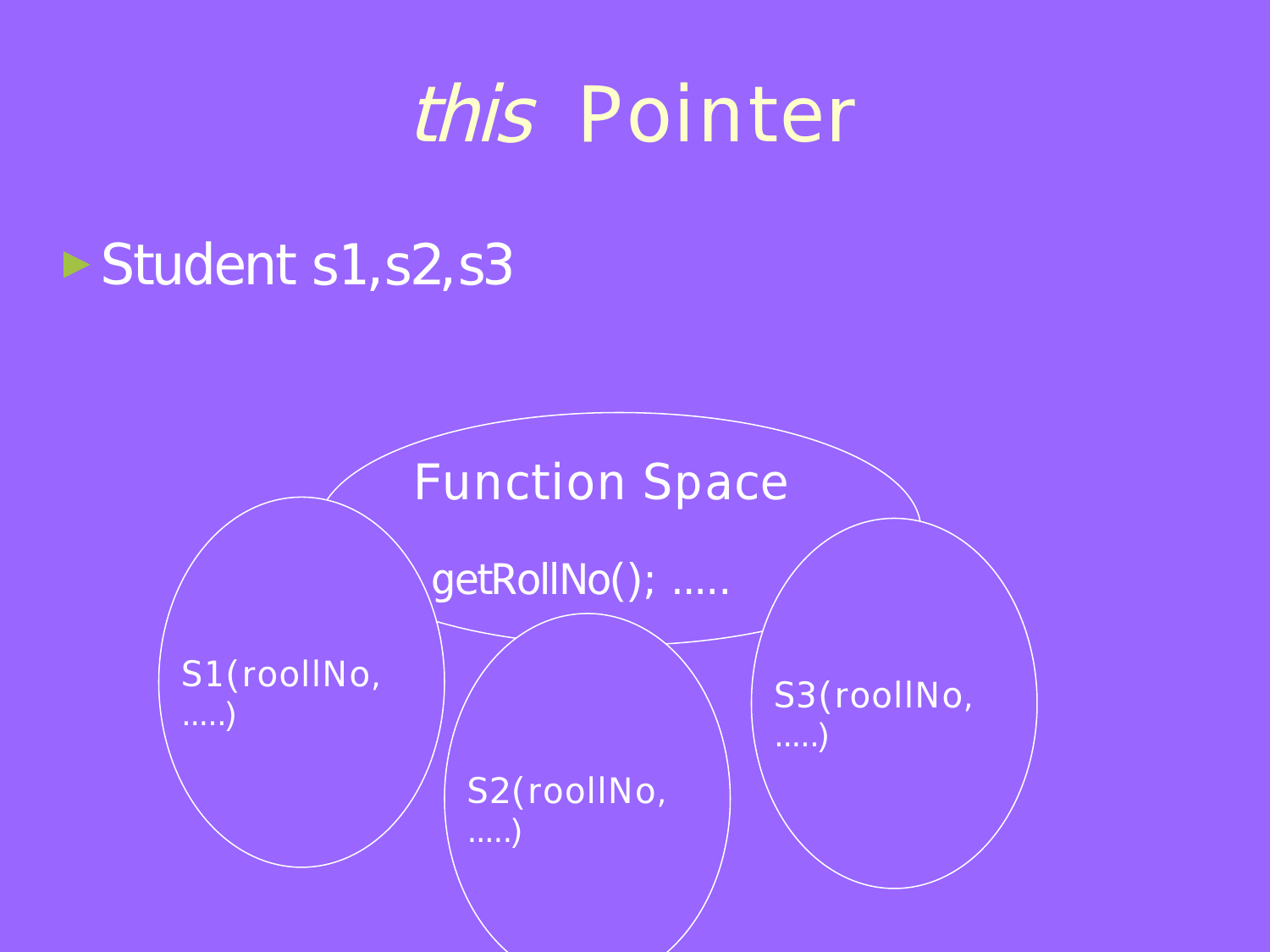

this  Pointer
Student s1,s2,s3

Function Space
 getRollNo(); …..

S1(roollNo,…..)
S3(roollNo,…..)
S2(roollNo,…..)